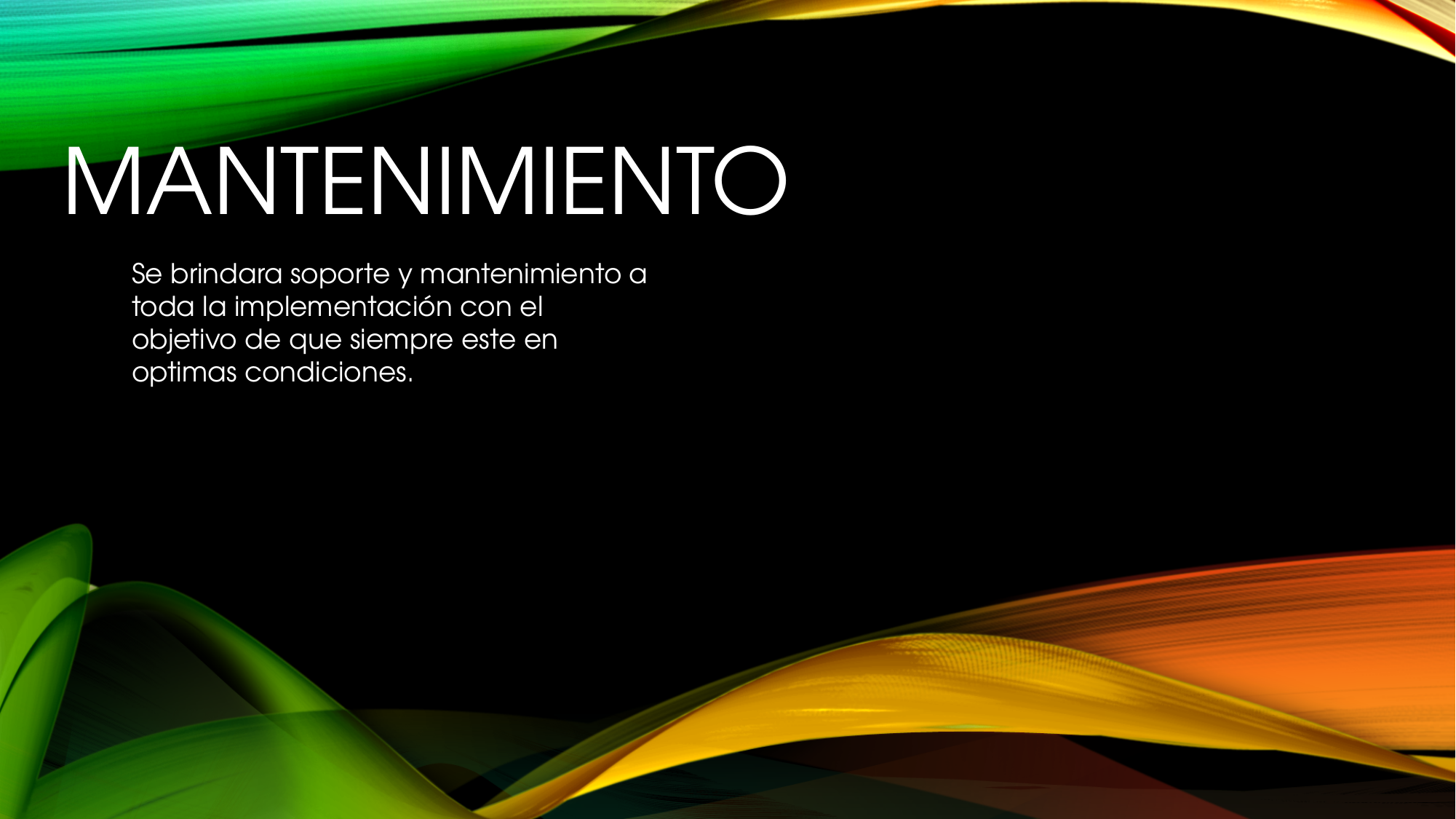

# MANTENIMIENTO
Se brindara soporte y mantenimiento a toda la implementación con el objetivo de que siempre este en optimas condiciones.